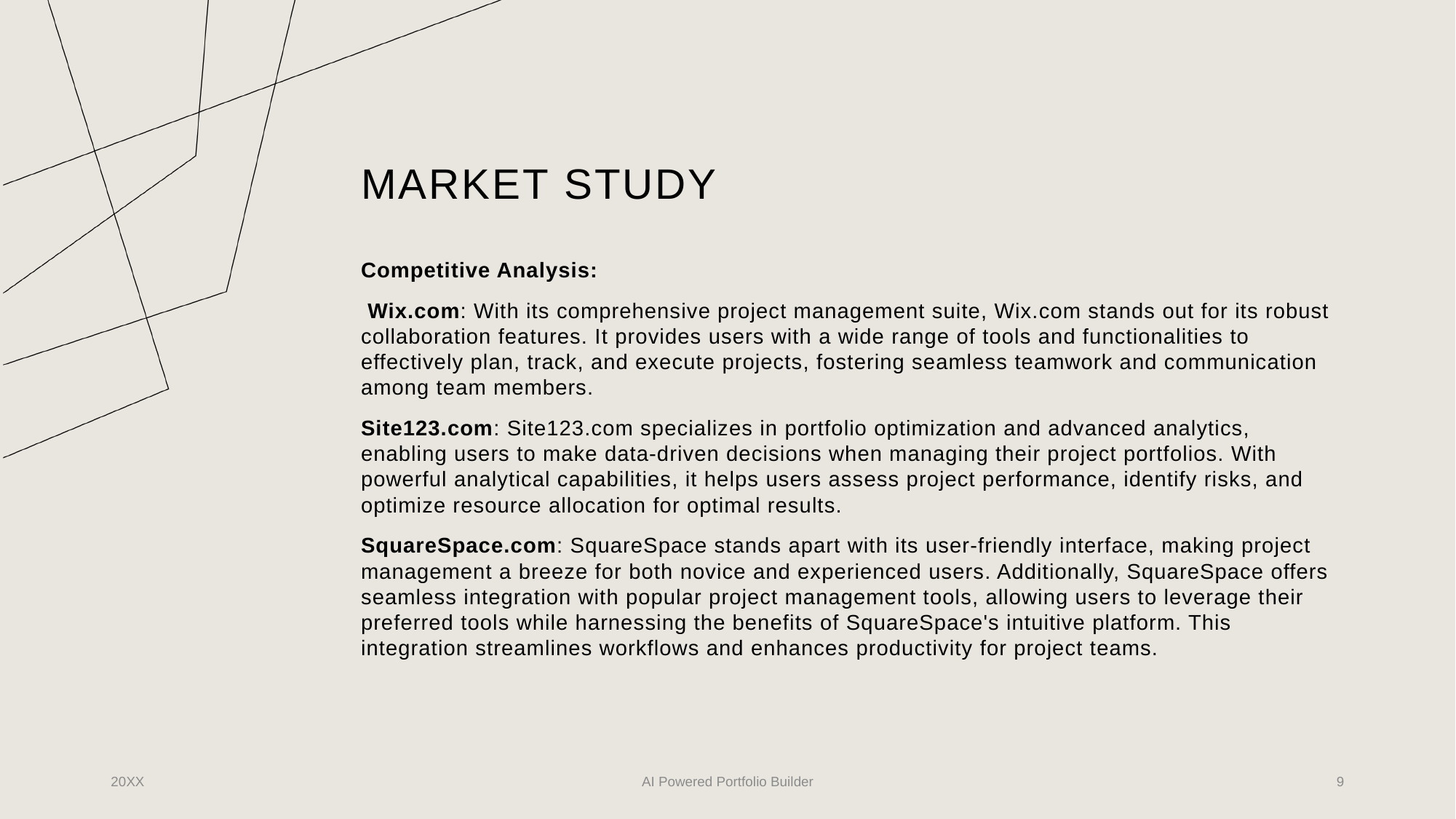

# Market Study
Competitive Analysis:
 Wix.com: With its comprehensive project management suite, Wix.com stands out for its robust collaboration features. It provides users with a wide range of tools and functionalities to effectively plan, track, and execute projects, fostering seamless teamwork and communication among team members.
Site123.com: Site123.com specializes in portfolio optimization and advanced analytics, enabling users to make data-driven decisions when managing their project portfolios. With powerful analytical capabilities, it helps users assess project performance, identify risks, and optimize resource allocation for optimal results.
SquareSpace.com: SquareSpace stands apart with its user-friendly interface, making project management a breeze for both novice and experienced users. Additionally, SquareSpace offers seamless integration with popular project management tools, allowing users to leverage their preferred tools while harnessing the benefits of SquareSpace's intuitive platform. This integration streamlines workflows and enhances productivity for project teams.
20XX
AI Powered Portfolio Builder
9